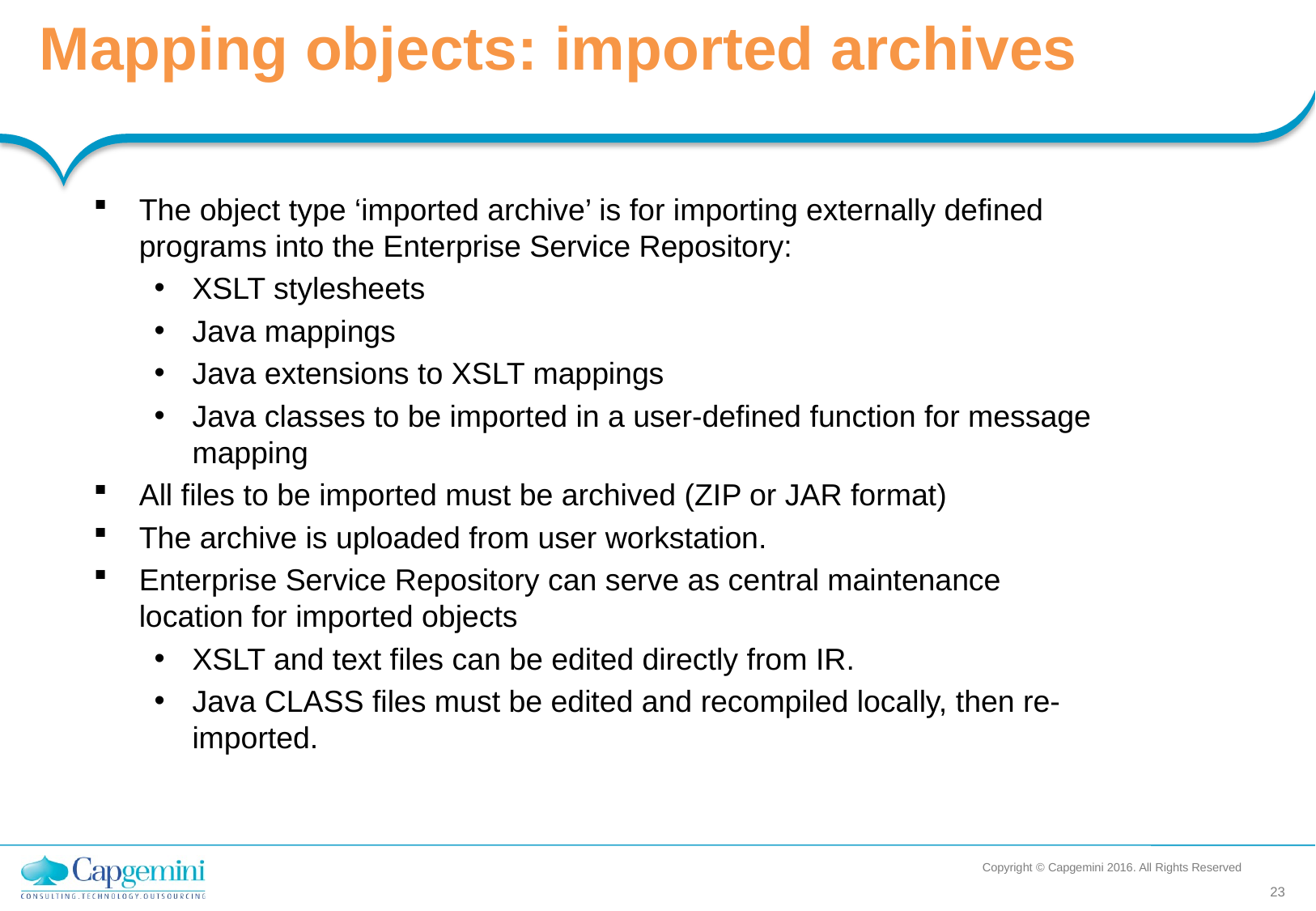

Mapping objects: imported archives

The object type ‘imported archive’ is for importing externally defined programs into the Enterprise Service Repository:
XSLT stylesheets
Java mappings
Java extensions to XSLT mappings
Java classes to be imported in a user-defined function for message mapping
All files to be imported must be archived (ZIP or JAR format)
The archive is uploaded from user workstation.
Enterprise Service Repository can serve as central maintenance location for imported objects
XSLT and text files can be edited directly from IR.
Java CLASS files must be edited and recompiled locally, then re-imported.

Copyright © Capgemini 2016. All Rights Reserved
23